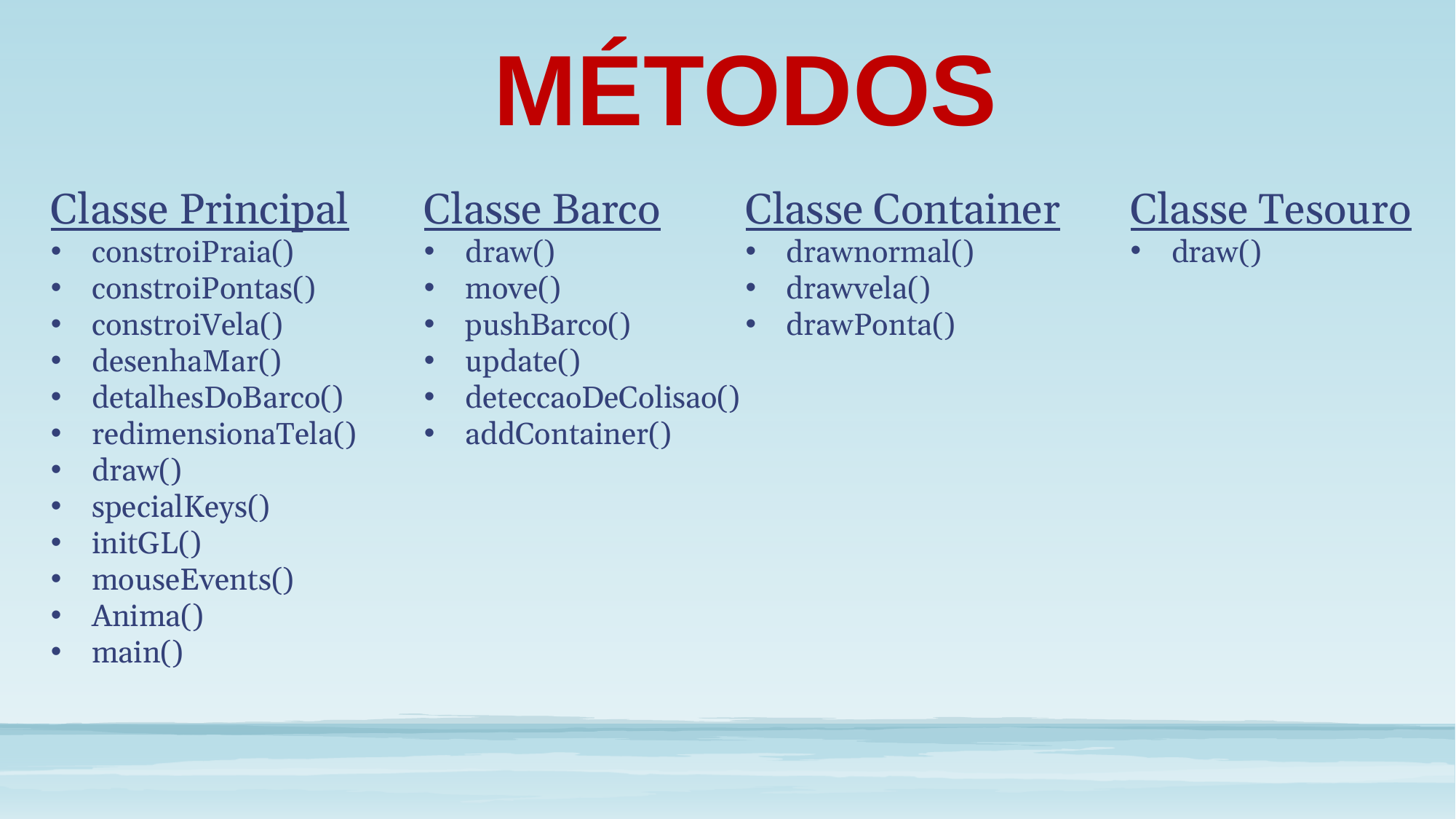

MÉTODOS
Classe Tesouro
draw()
Classe Principal
constroiPraia()
constroiPontas()
constroiVela()
desenhaMar()
detalhesDoBarco()
redimensionaTela()
draw()
specialKeys()
initGL()
mouseEvents()
Anima()
main()

Classe Barco
draw()
move()
pushBarco()
update()
deteccaoDeColisao()
addContainer()
Classe Container
drawnormal()
drawvela()
drawPonta()